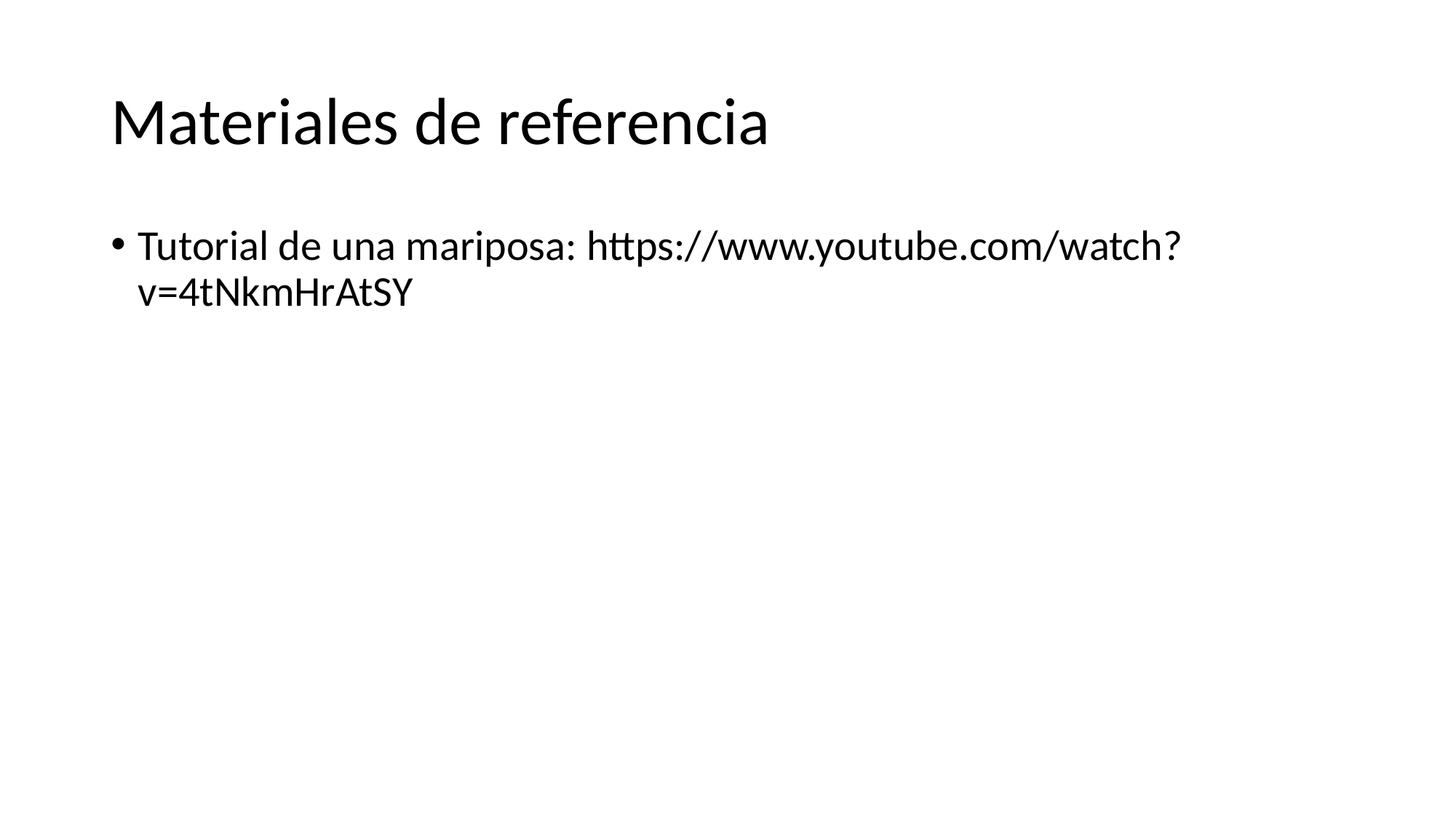

# Materiales de referencia
Tutorial de una mariposa: https://www.youtube.com/watch?v=4tNkmHrAtSY